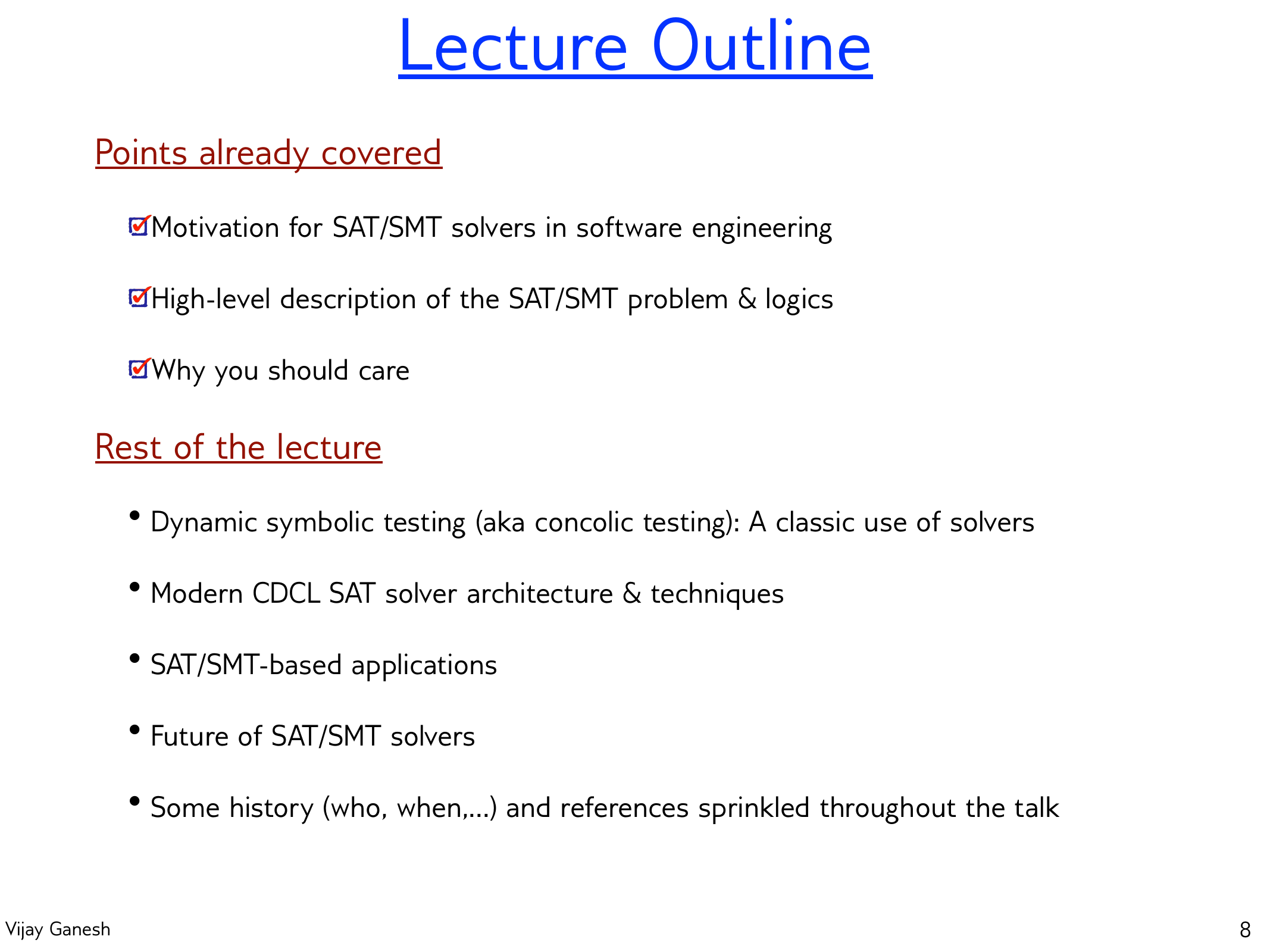

# Lecture Outline
Points already covered

Motivation for SAT/SMT solvers in software engineering

High-level description of the SAT/SMT problem & logics

Why you should care

Rest of the lecture

 Dynamic symbolic testing (aka concolic testing): A classic use of solvers

 Modern CDCL SAT solver architecture & techniques

 SAT/SMT-based applications

 Future of SAT/SMT solvers

 Some history (who, when,...) and references sprinkled throughout the talk
8